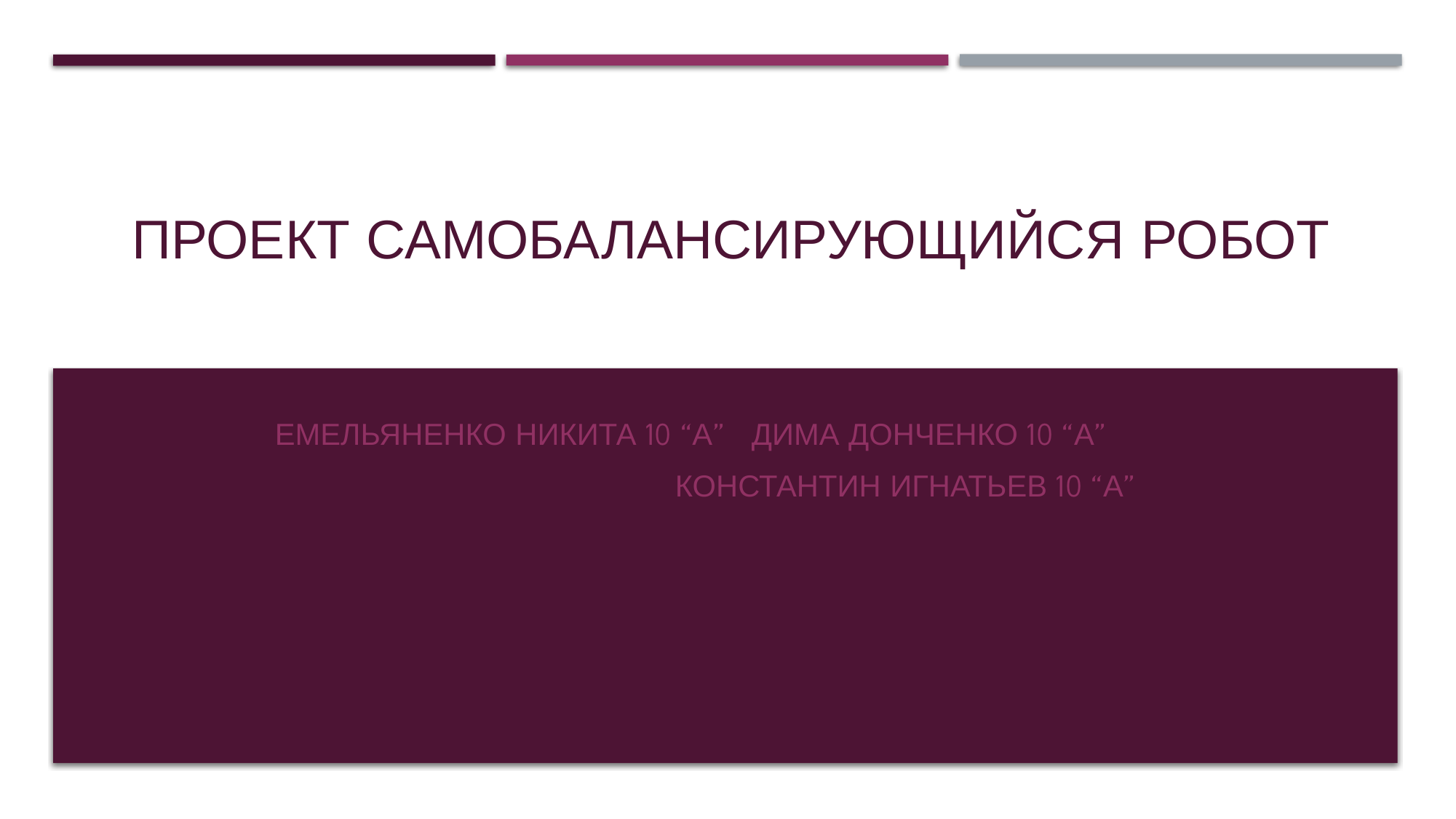

# Проект самобалансирующийся робот
Емельяненко Никита 10 “А”   Дима Донченко 10 “А”
                                            Константин Игнатьев 10 “А”